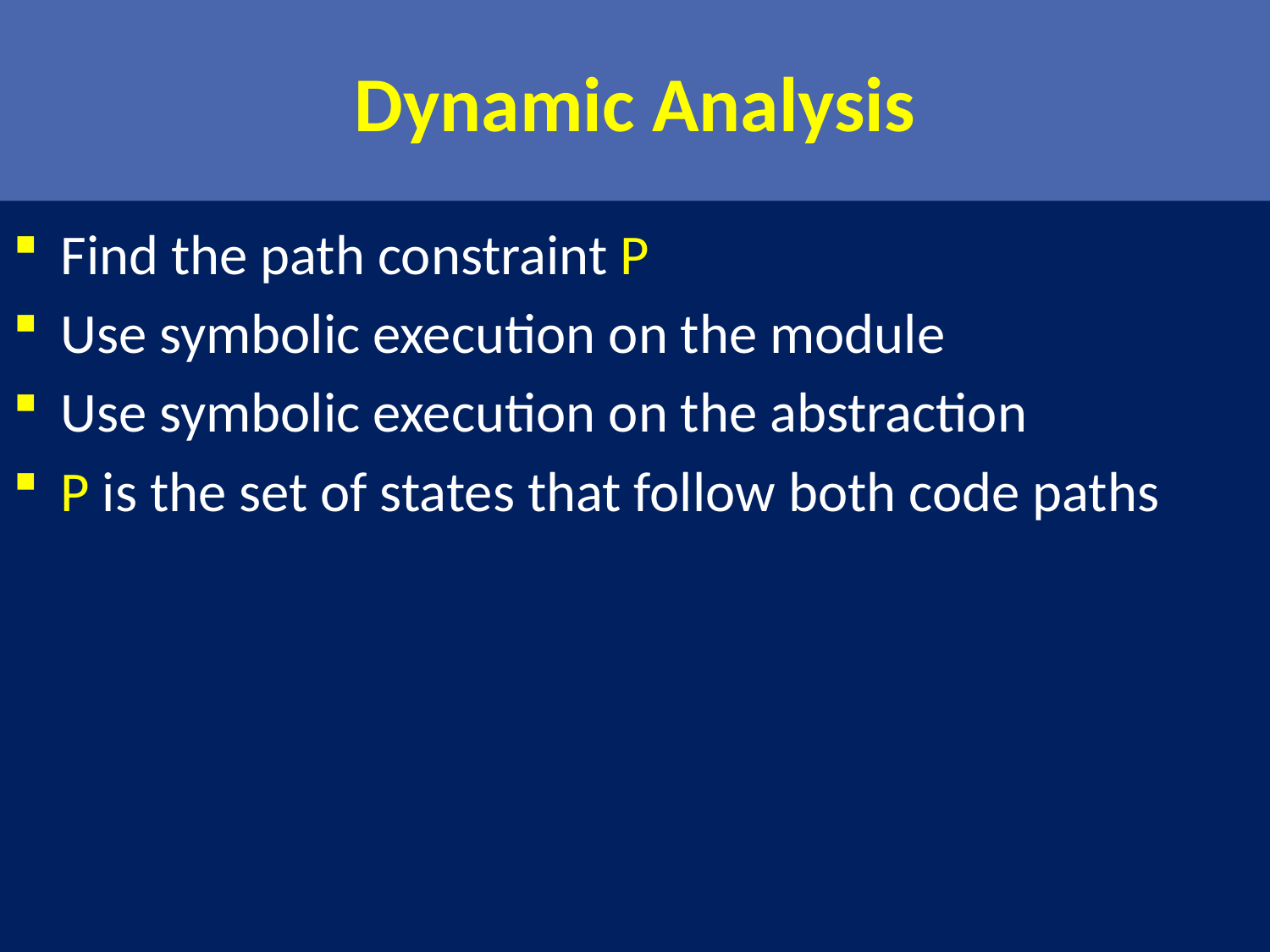

# Dynamic Analysis
Find the path constraint P
Use symbolic execution on the module
Use symbolic execution on the abstraction
P is the set of states that follow both code paths